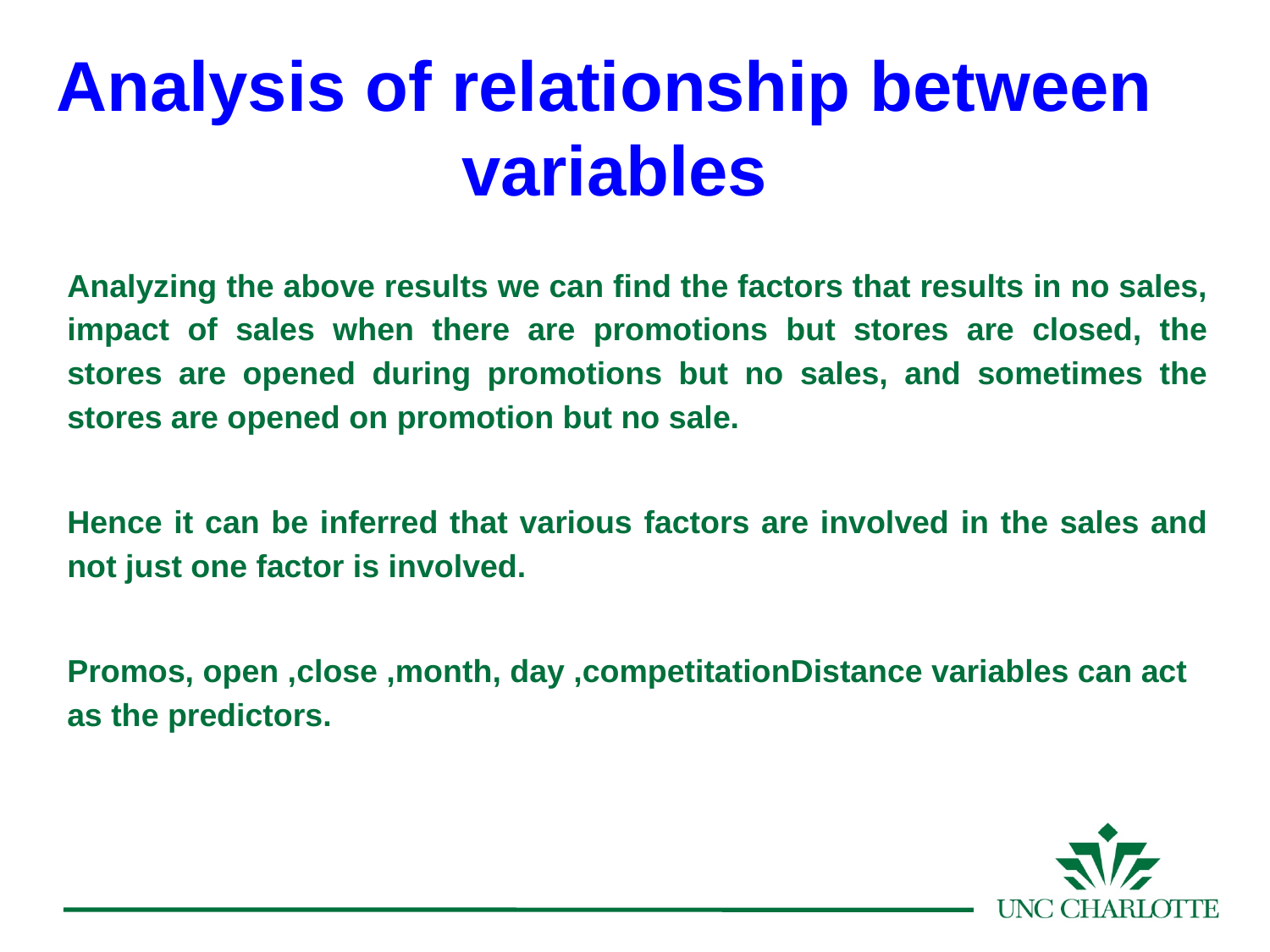

# Analysis of relationship between  variables
Analyzing the above results we can find the factors that results in no sales, impact of sales when there are promotions but stores are closed, the stores are opened during promotions but no sales, and sometimes the stores are opened on promotion but no sale.

Hence it can be inferred that various factors are involved in the sales and not just one factor is involved.

Promos, open ,close ,month, day ,competitationDistance variables can act as the predictors.